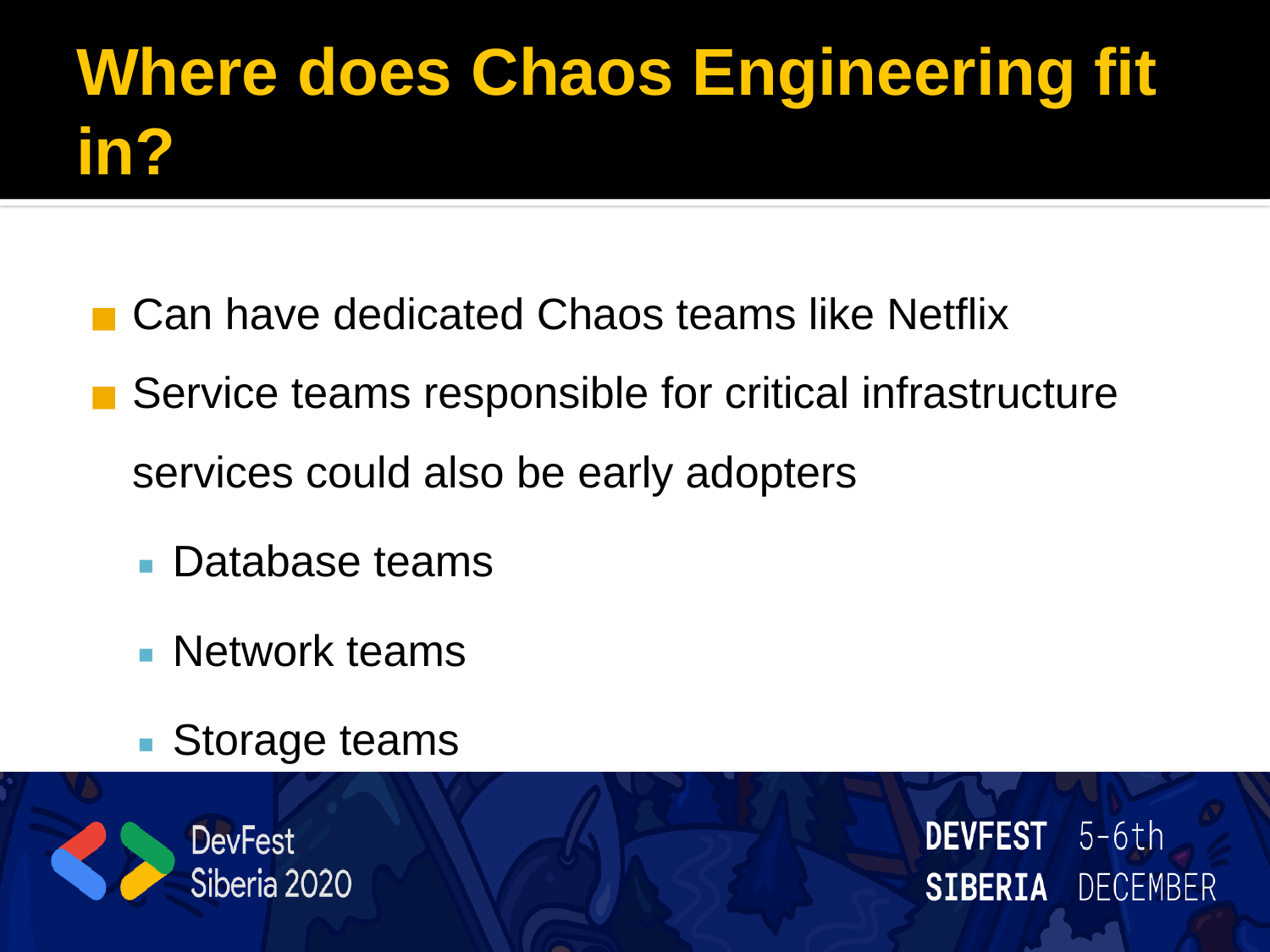

# Where does Chaos Engineering fit in?
Can have dedicated Chaos teams like Netflix
Service teams responsible for critical infrastructure services could also be early adopters
Database teams
Network teams
Storage teams